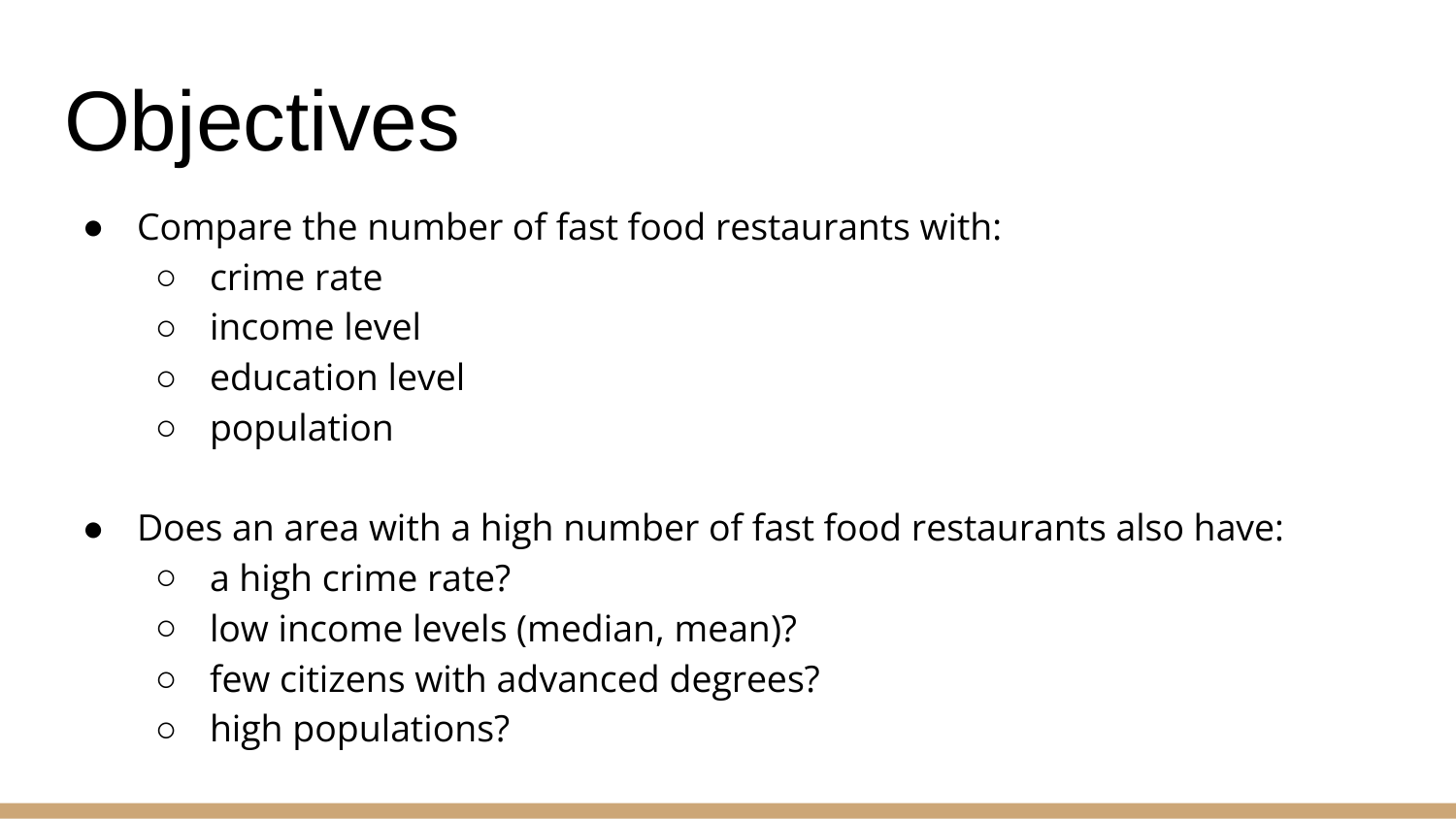

# Objectives
Compare the number of fast food restaurants with:
crime rate
income level
education level
population

Does an area with a high number of fast food restaurants also have:
a high crime rate?
low income levels (median, mean)?
few citizens with advanced degrees?
high populations?